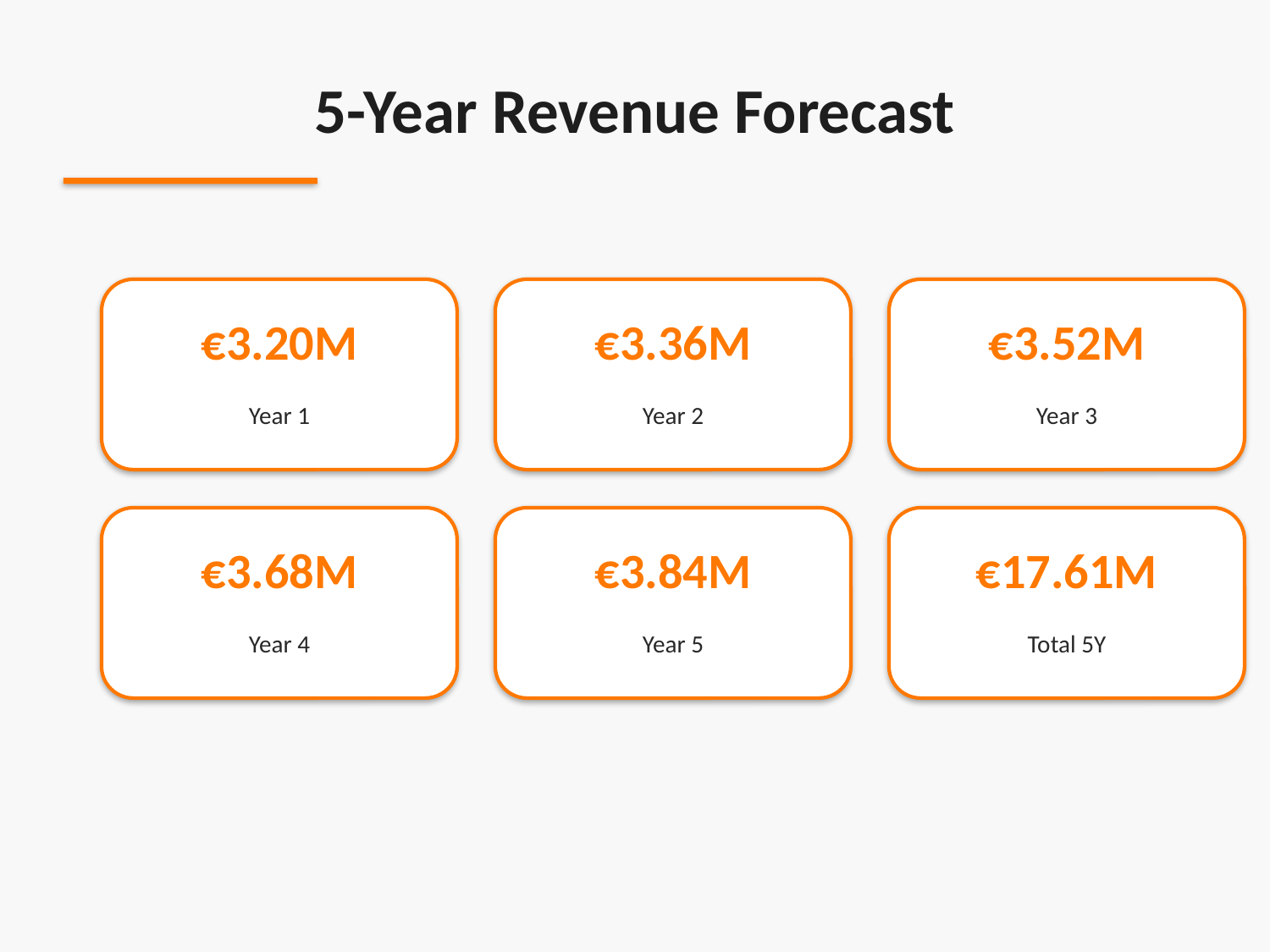

5-Year Revenue Forecast

€3.20M
€3.36M
€3.52M
Year 1
Year 2
Year 3

€3.68M
€3.84M
€17.61M
Year 4
Year 5
Total 5Y